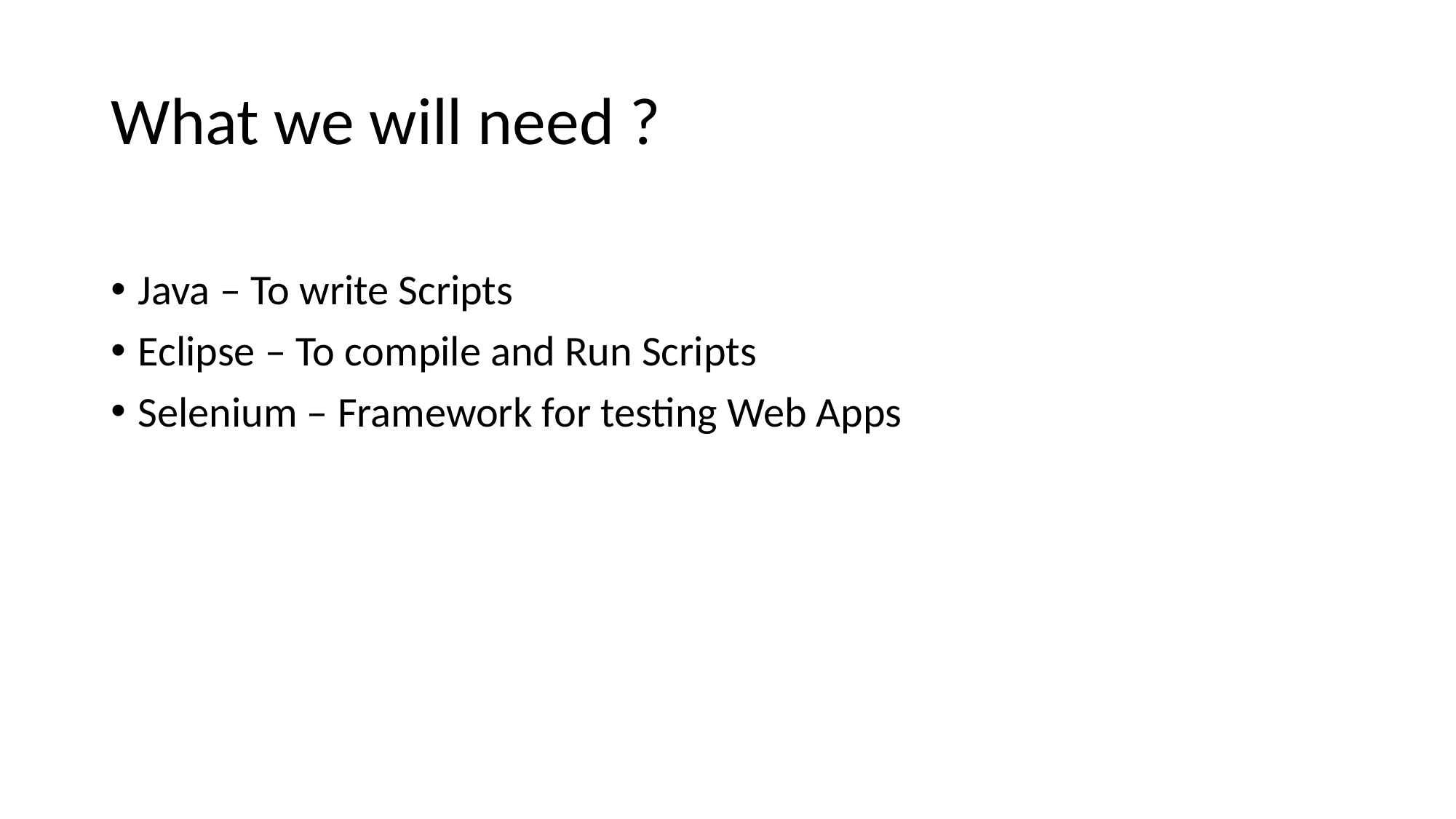

# What we will need ?
Java – To write Scripts
Eclipse – To compile and Run Scripts
Selenium – Framework for testing Web Apps